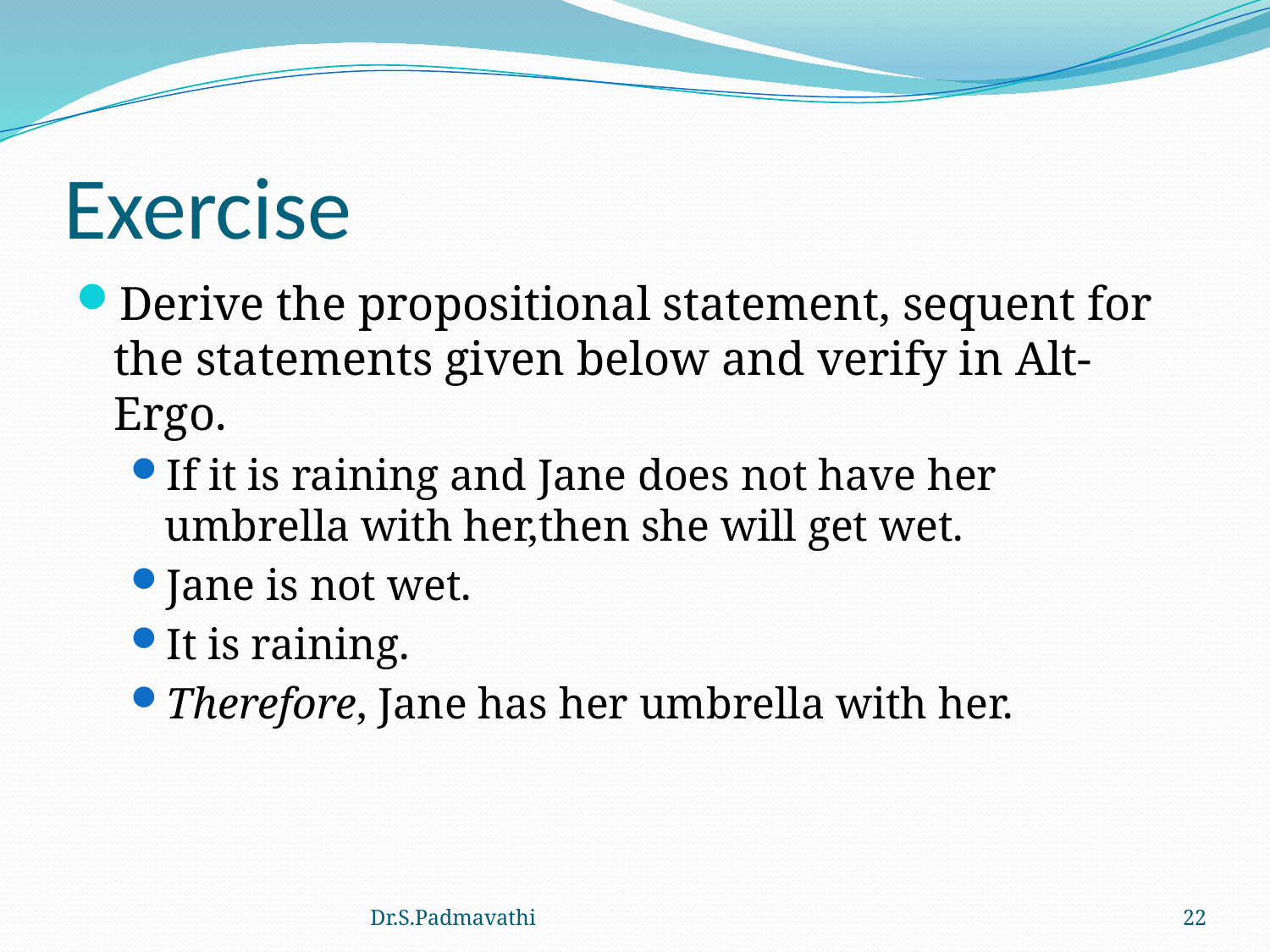

# Exercise
Derive the propositional statement, sequent for the statements given below and verify in Alt-Ergo.
If it is raining and Jane does not have her umbrella with her,then she will get wet.
Jane is not wet.
It is raining.
Therefore, Jane has her umbrella with her.

Dr.S.Padmavathi
22